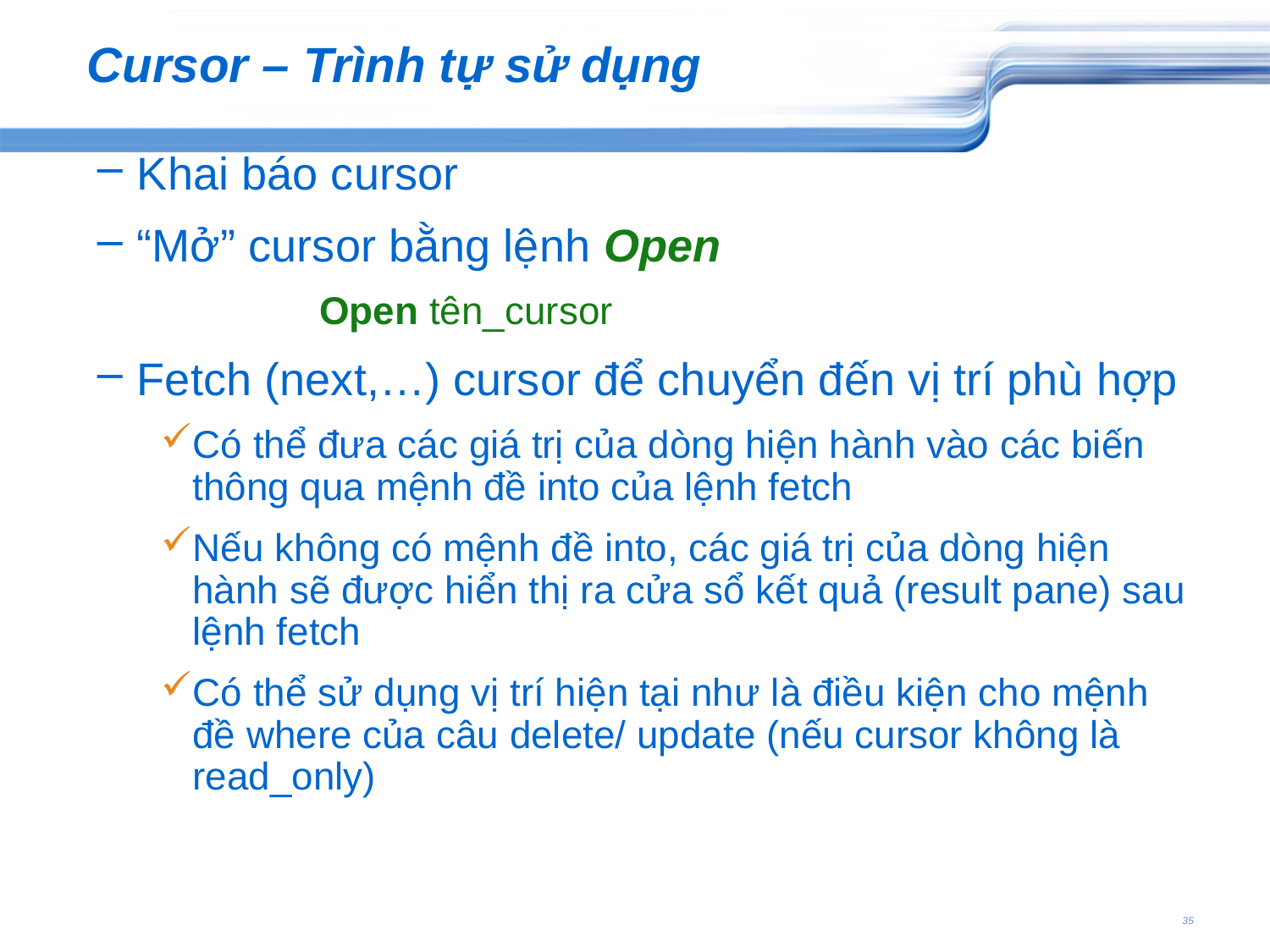

# Cursor – Trình tự sử dụng
Khai báo cursor
“Mở” cursor bằng lệnh Open
		Open tên_cursor
Fetch (next,…) cursor để chuyển đến vị trí phù hợp
Có thể đưa các giá trị của dòng hiện hành vào các biến thông qua mệnh đề into của lệnh fetch
Nếu không có mệnh đề into, các giá trị của dòng hiện hành sẽ được hiển thị ra cửa sổ kết quả (result pane) sau lệnh fetch
Có thể sử dụng vị trí hiện tại như là điều kiện cho mệnh đề where của câu delete/ update (nếu cursor không là read_only)
35